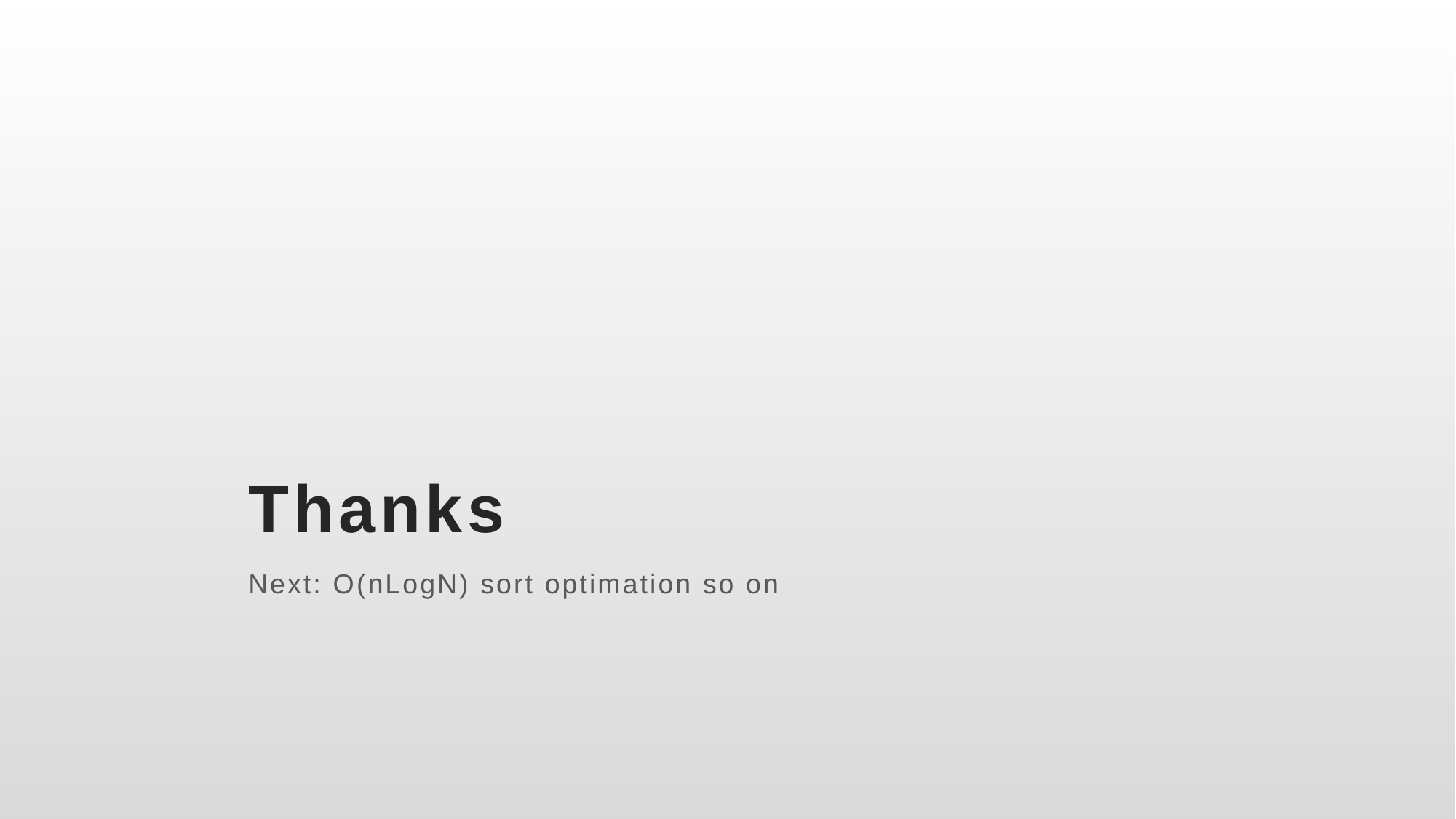

# Thanks
Next: O(nLogN) sort optimation so on